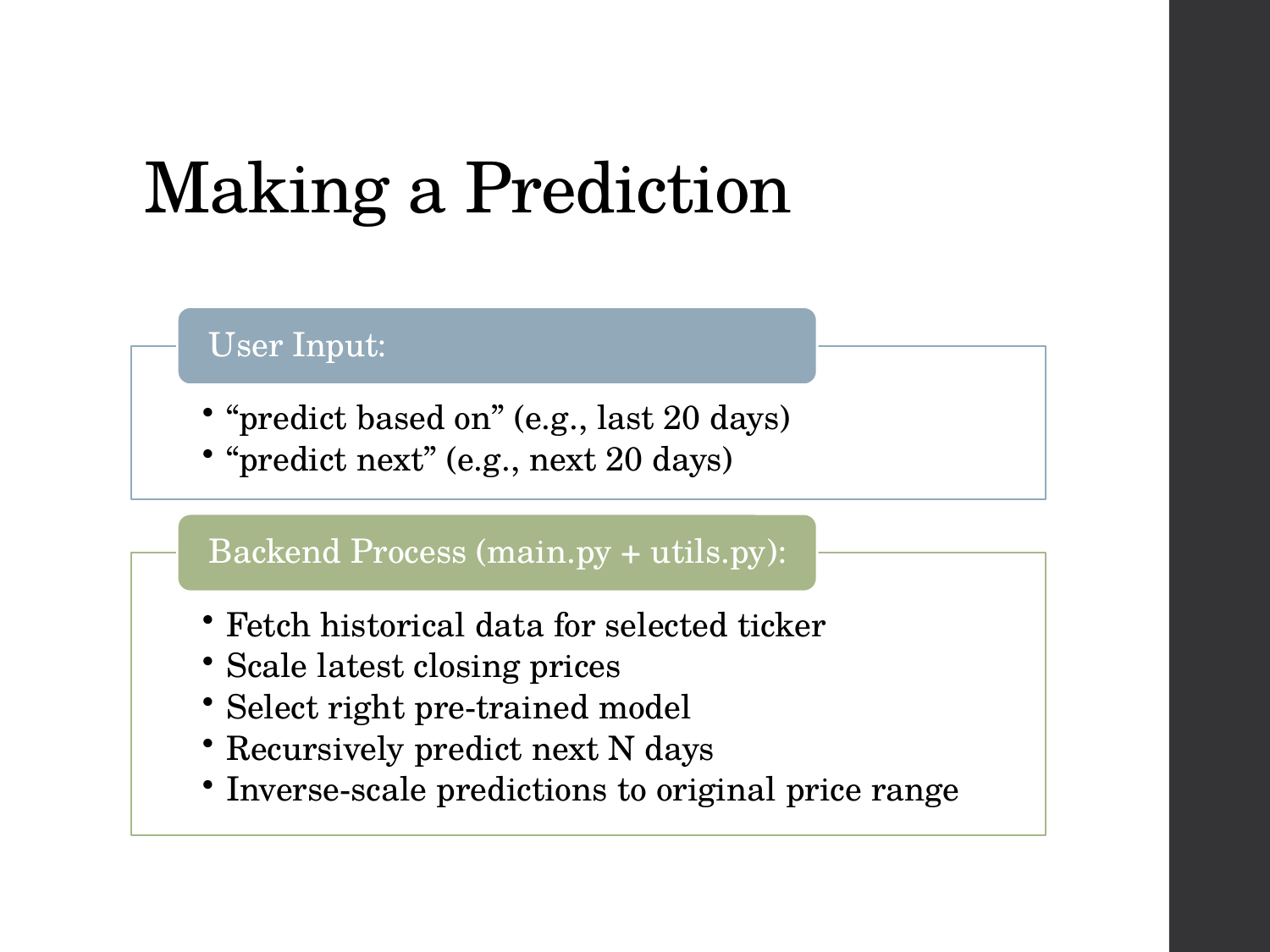

# Making a Prediction
“predict based on” (e.g., last 20 days)
“predict next” (e.g., next 20 days)
User Input:
Fetch historical data for selected ticker
Scale latest closing prices
Select right pre-trained model
Recursively predict next N days
Inverse-scale predictions to original price range
Backend Process (main.py + utils.py):